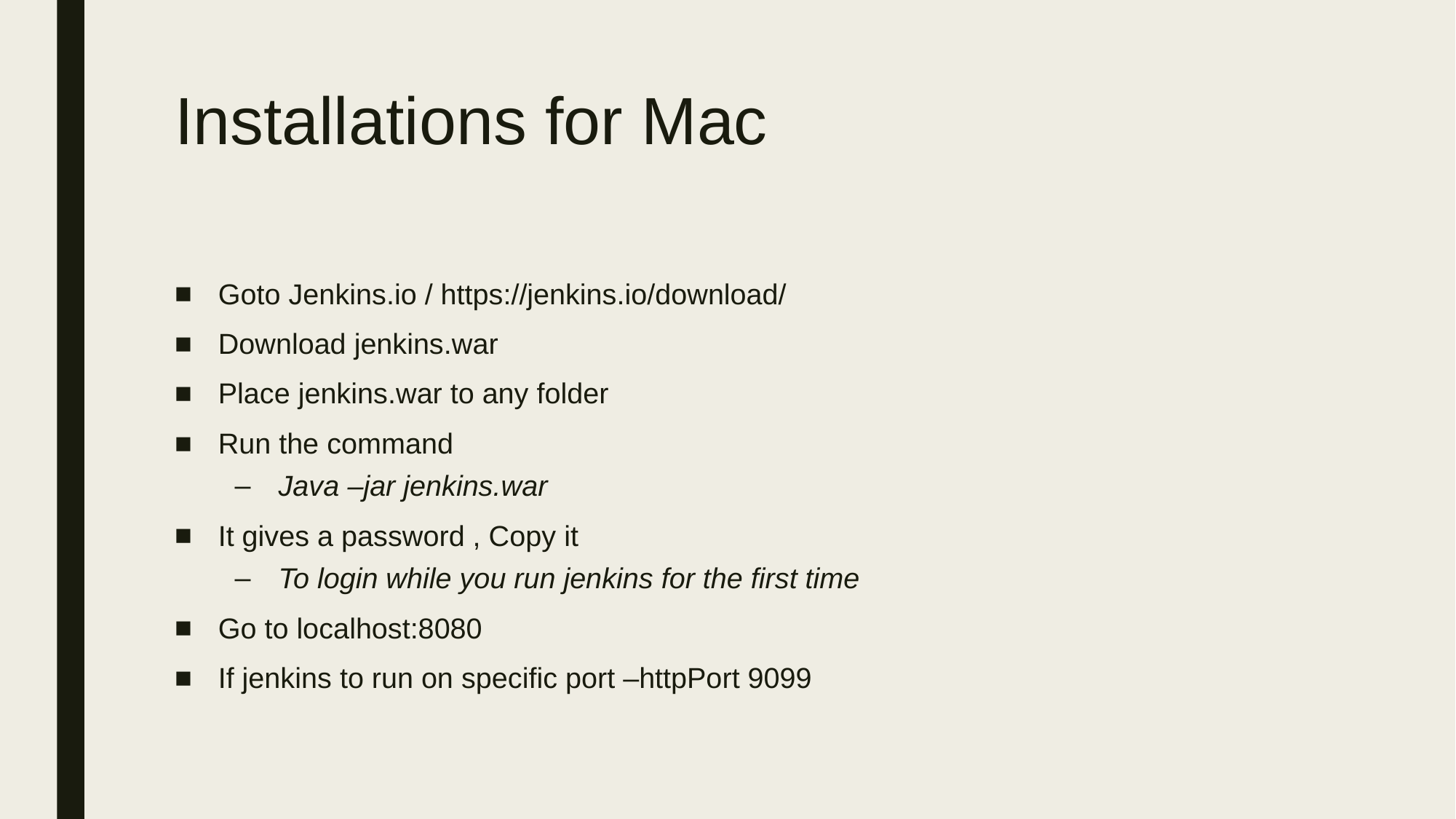

# Installations for Mac
Goto Jenkins.io / https://jenkins.io/download/
Download jenkins.war
Place jenkins.war to any folder
Run the command
Java –jar jenkins.war
It gives a password , Copy it
To login while you run jenkins for the first time
Go to localhost:8080
If jenkins to run on specific port –httpPort 9099